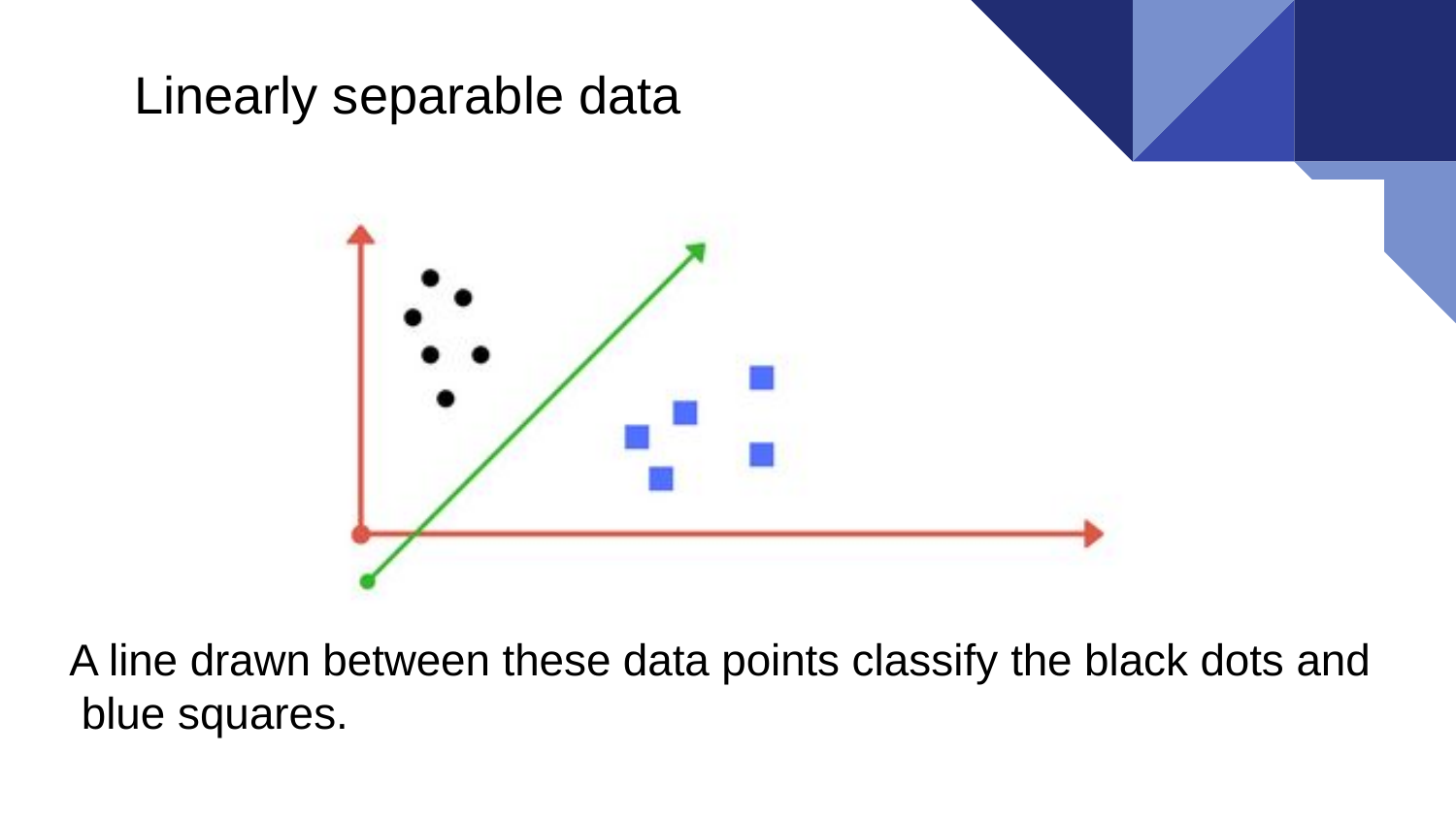

Linearly separable data
A line drawn between these data points classify the black dots and  blue squares.